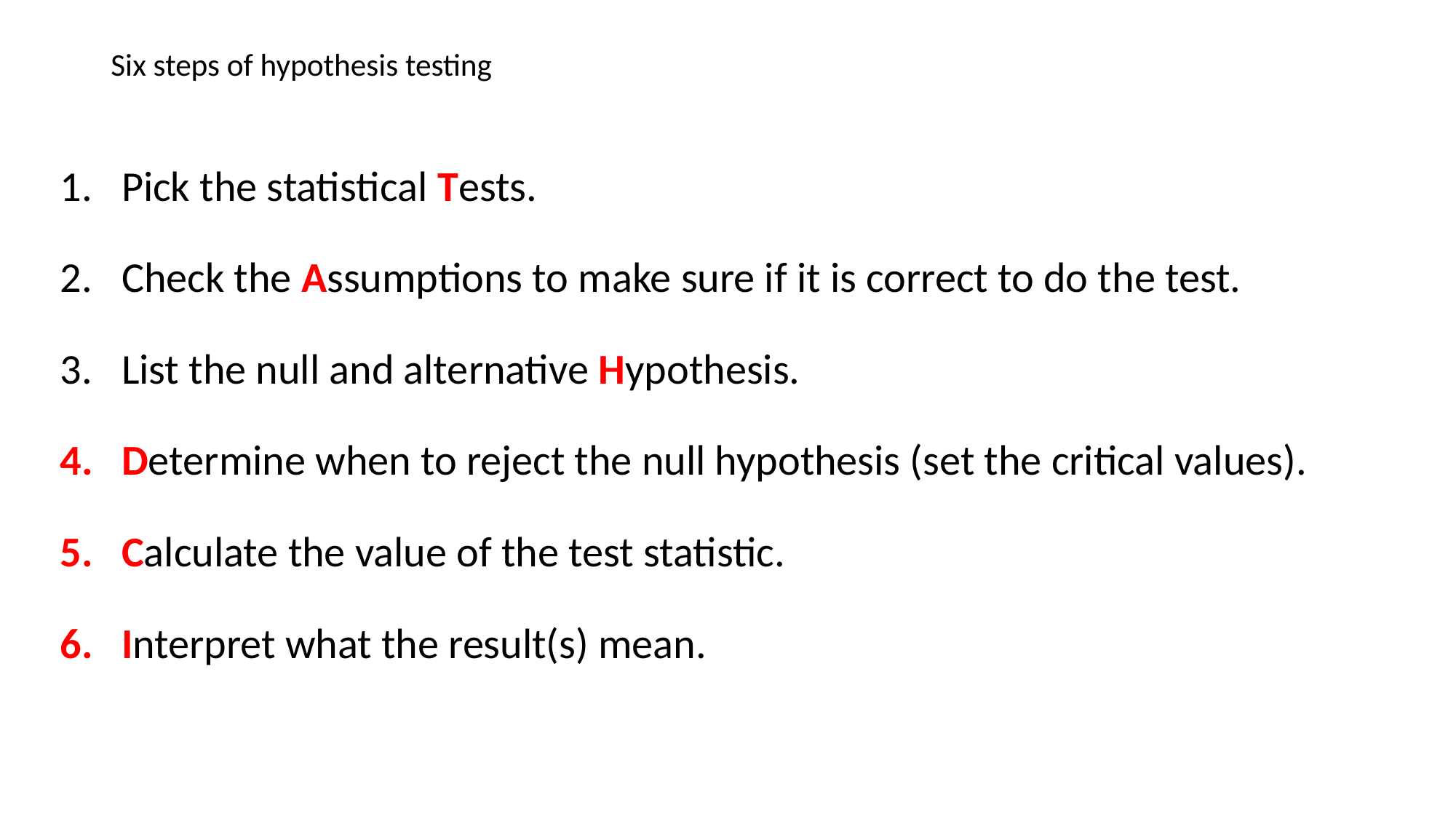

# Six steps of hypothesis testing
Pick the statistical Tests.
Check the Assumptions to make sure if it is correct to do the test.
List the null and alternative Hypothesis.
Determine when to reject the null hypothesis (set the critical values).
Calculate the value of the test statistic.
Interpret what the result(s) mean.